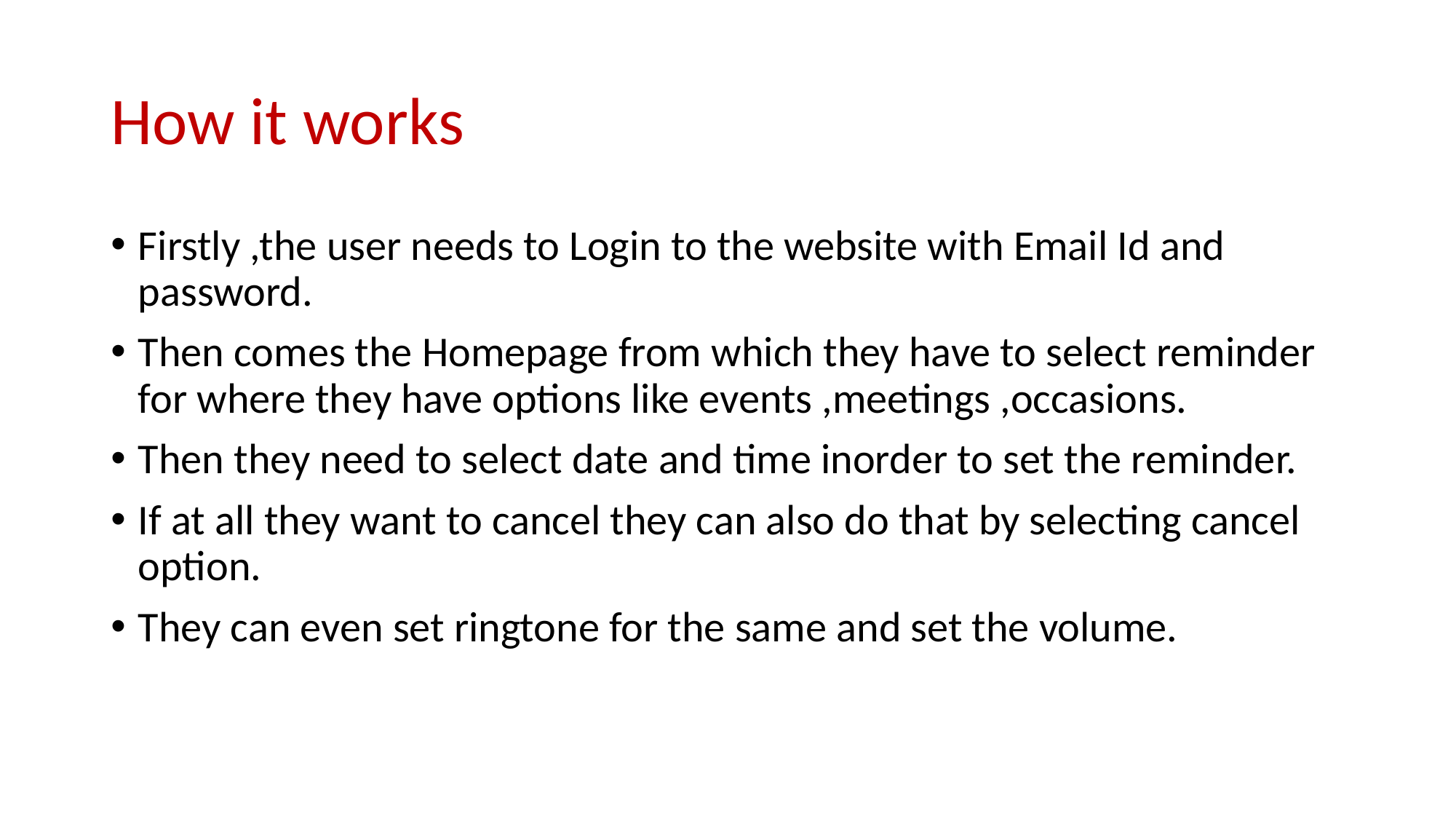

# How it works
Firstly ,the user needs to Login to the website with Email Id and password.
Then comes the Homepage from which they have to select reminder for where they have options like events ,meetings ,occasions.
Then they need to select date and time inorder to set the reminder.
If at all they want to cancel they can also do that by selecting cancel option.
They can even set ringtone for the same and set the volume.